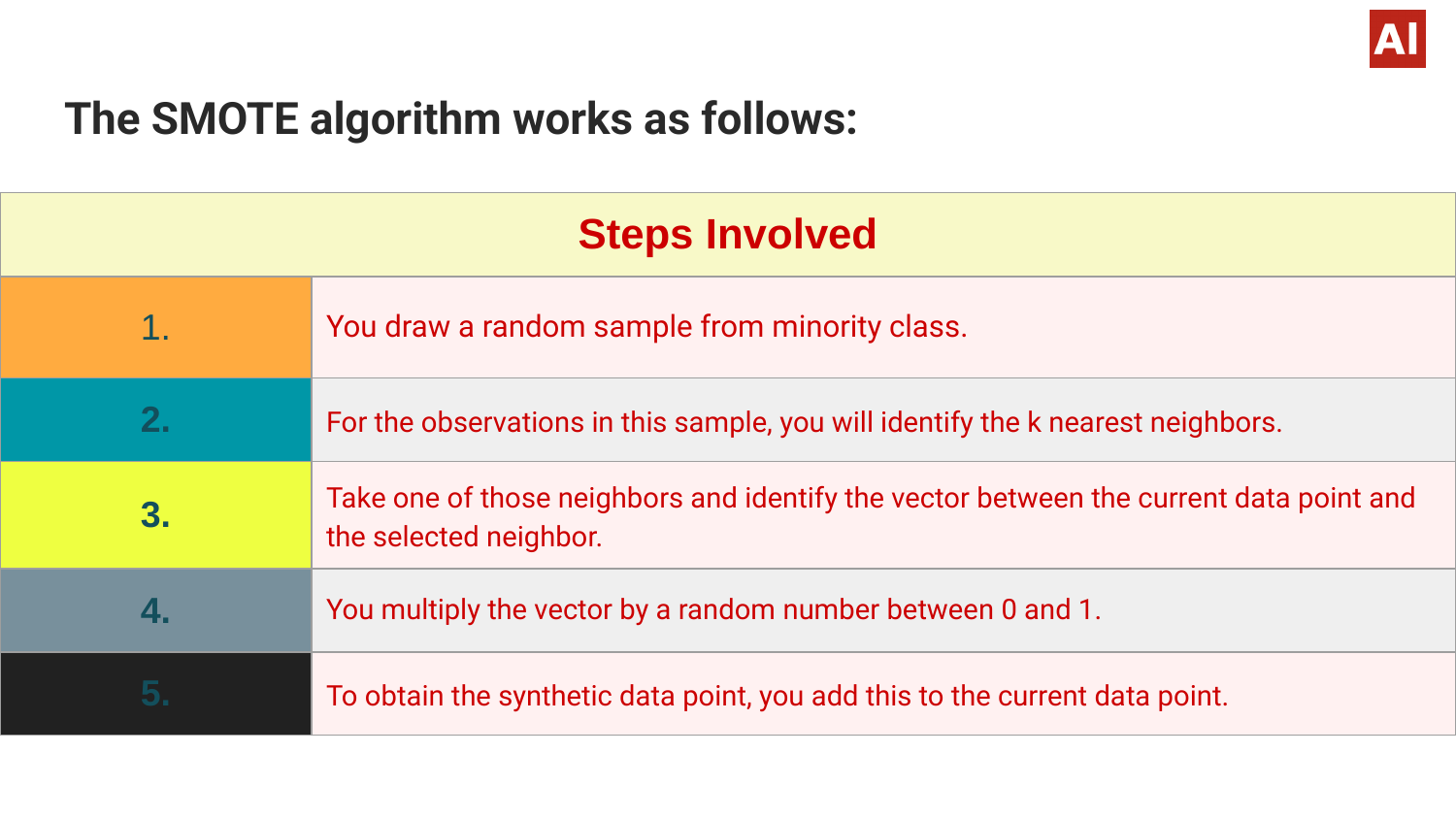

# The SMOTE algorithm works as follows:
| Steps Involved |  |
| --- | --- |
| 1. | You draw a random sample from minority class. |
| 2. | For the observations in this sample, you will identify the k nearest neighbors. |
| 3. | Take one of those neighbors and identify the vector between the current data point and the selected neighbor. |
| 4. | You multiply the vector by a random number between 0 and 1. |
| 5. | To obtain the synthetic data point, you add this to the current data point. |